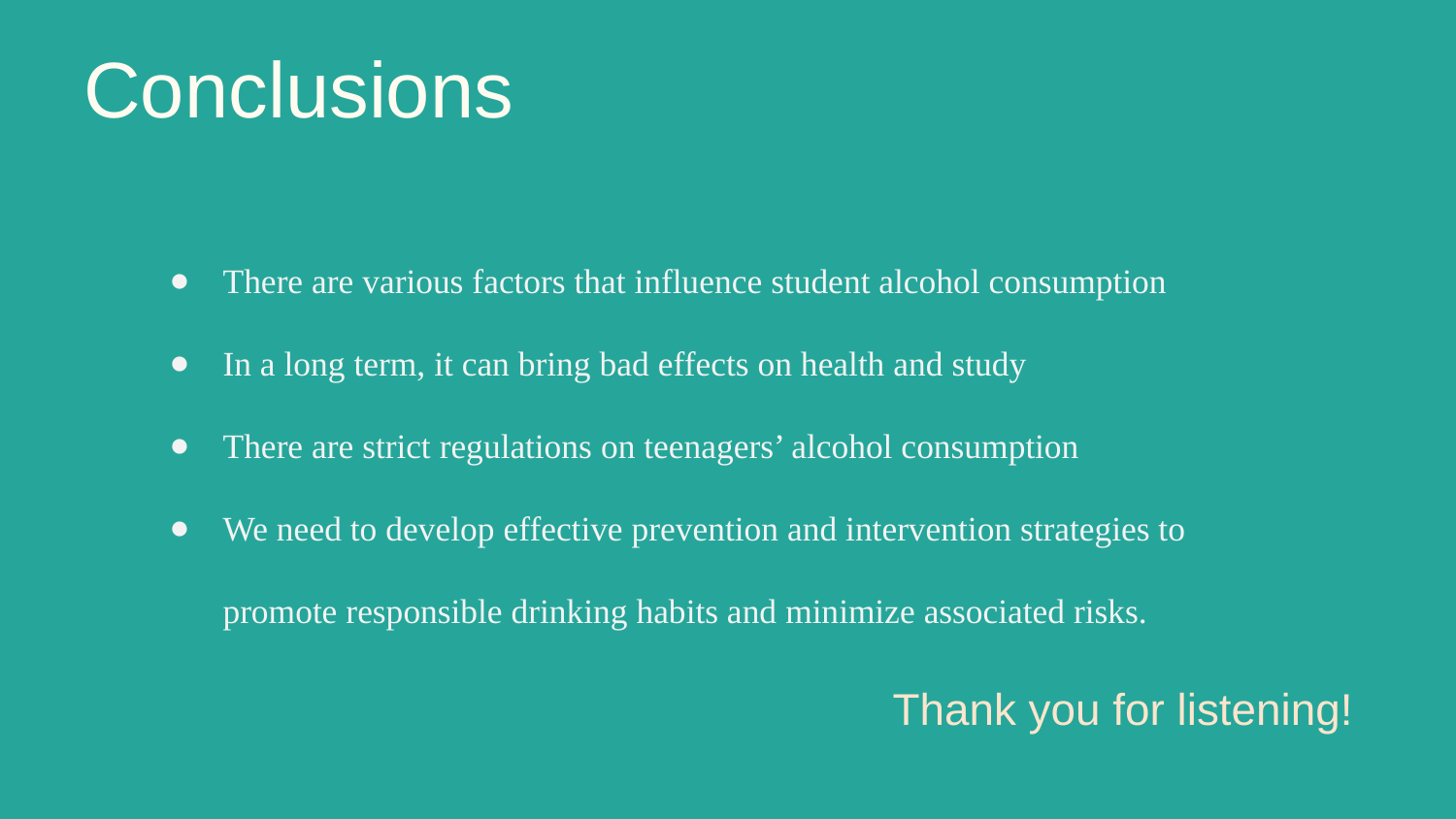

Conclusions
There are various factors that influence student alcohol consumption
In a long term, it can bring bad effects on health and study
There are strict regulations on teenagers’ alcohol consumption
We need to develop effective prevention and intervention strategies to promote responsible drinking habits and minimize associated risks.
Thank you for listening!